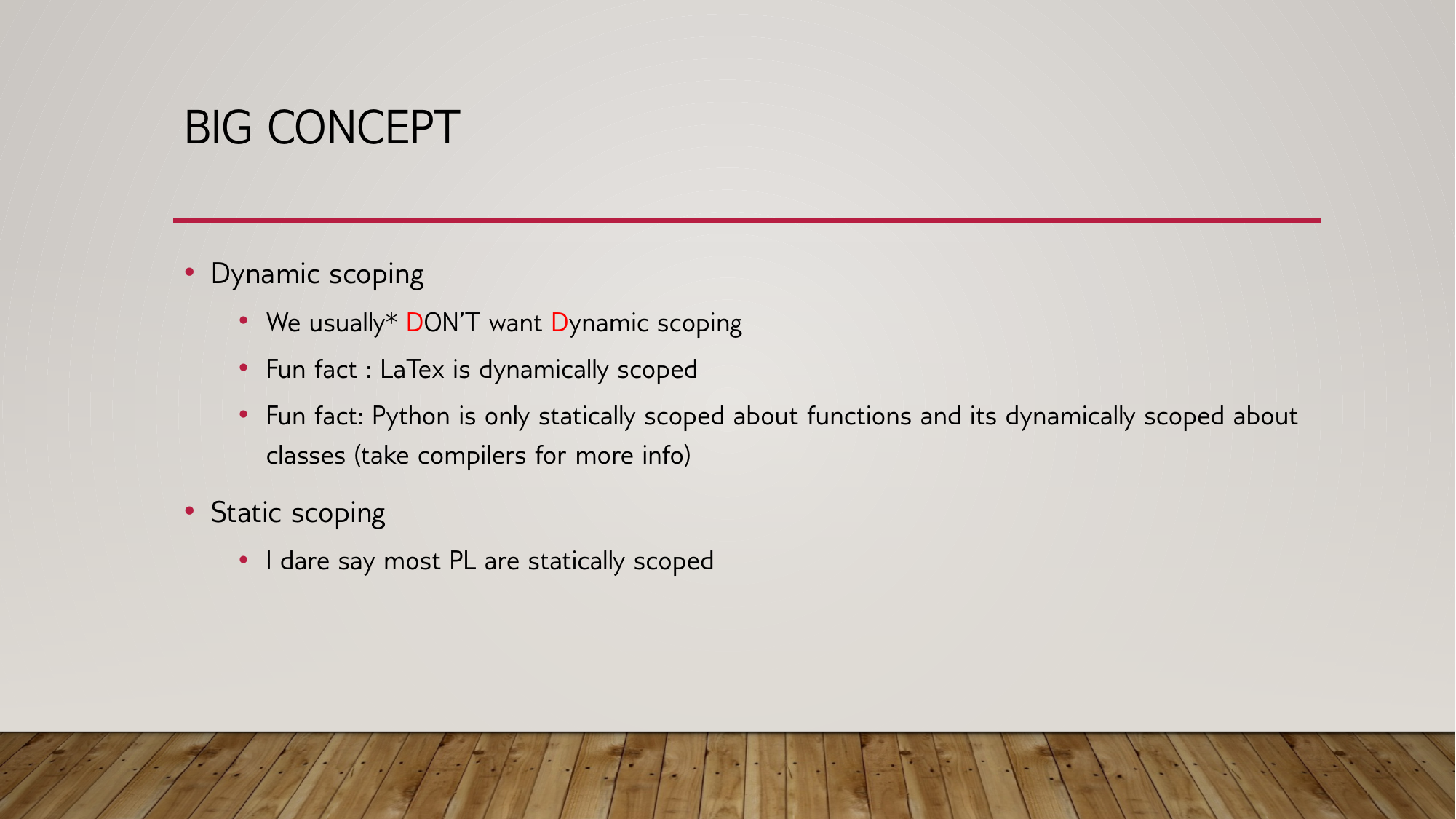

# Big concept
Dynamic scoping
We usually* DON’T want Dynamic scoping
Fun fact : LaTex is dynamically scoped
Fun fact: Python is only statically scoped about functions and its dynamically scoped about classes (take compilers for more info)
Static scoping
I dare say most PL are statically scoped